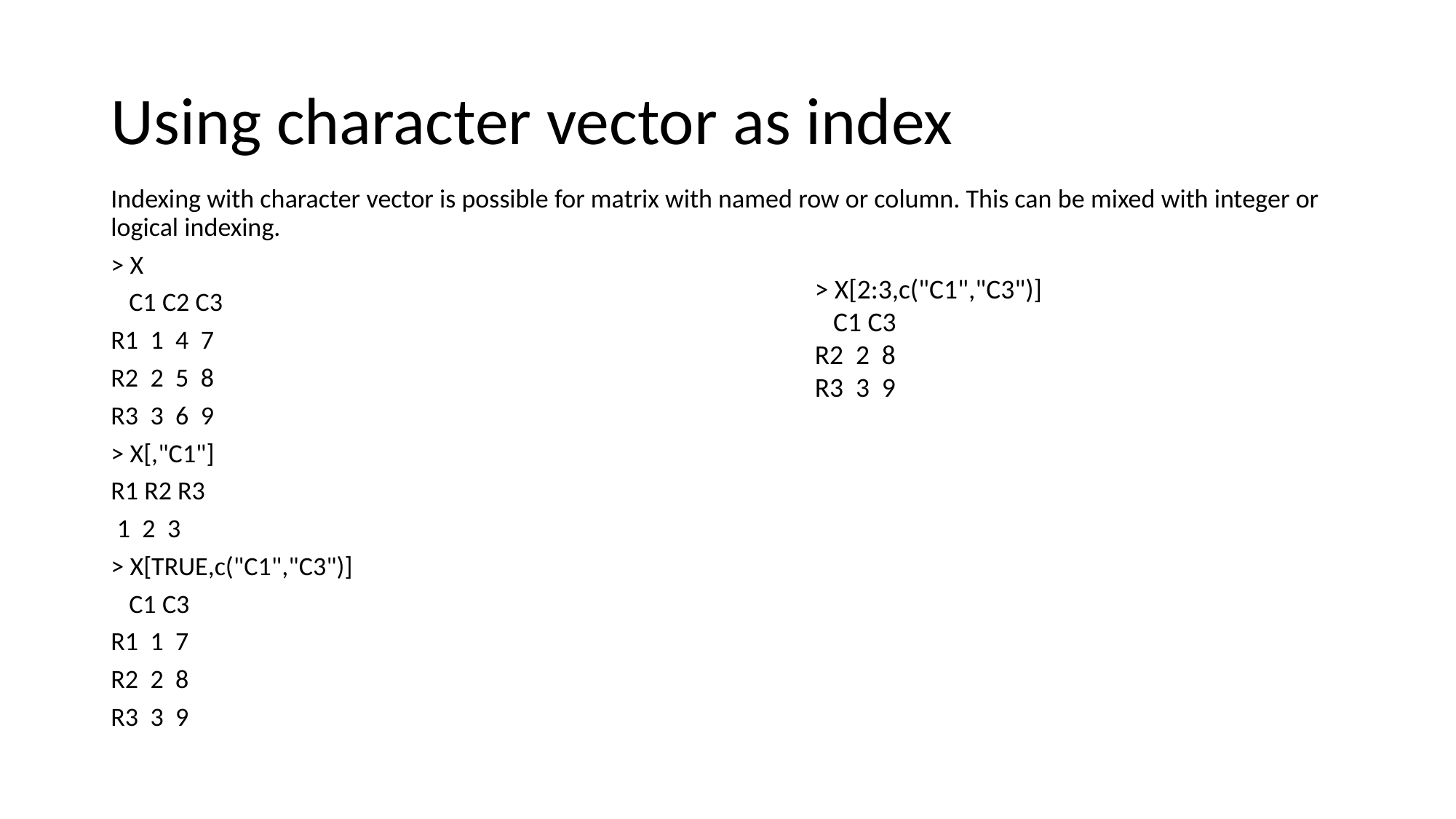

# Using character vector as index
Indexing with character vector is possible for matrix with named row or column. This can be mixed with integer or logical indexing.
> X
   C1 C2 C3
R1  1  4  7
R2  2  5  8
R3  3  6  9
> X[,"C1"]
R1 R2 R3
 1  2  3
> X[TRUE,c("C1","C3")]
   C1 C3
R1  1  7
R2  2  8
R3  3  9

> X[2:3,c("C1","C3")]
   C1 C3
R2  2  8
R3  3  9